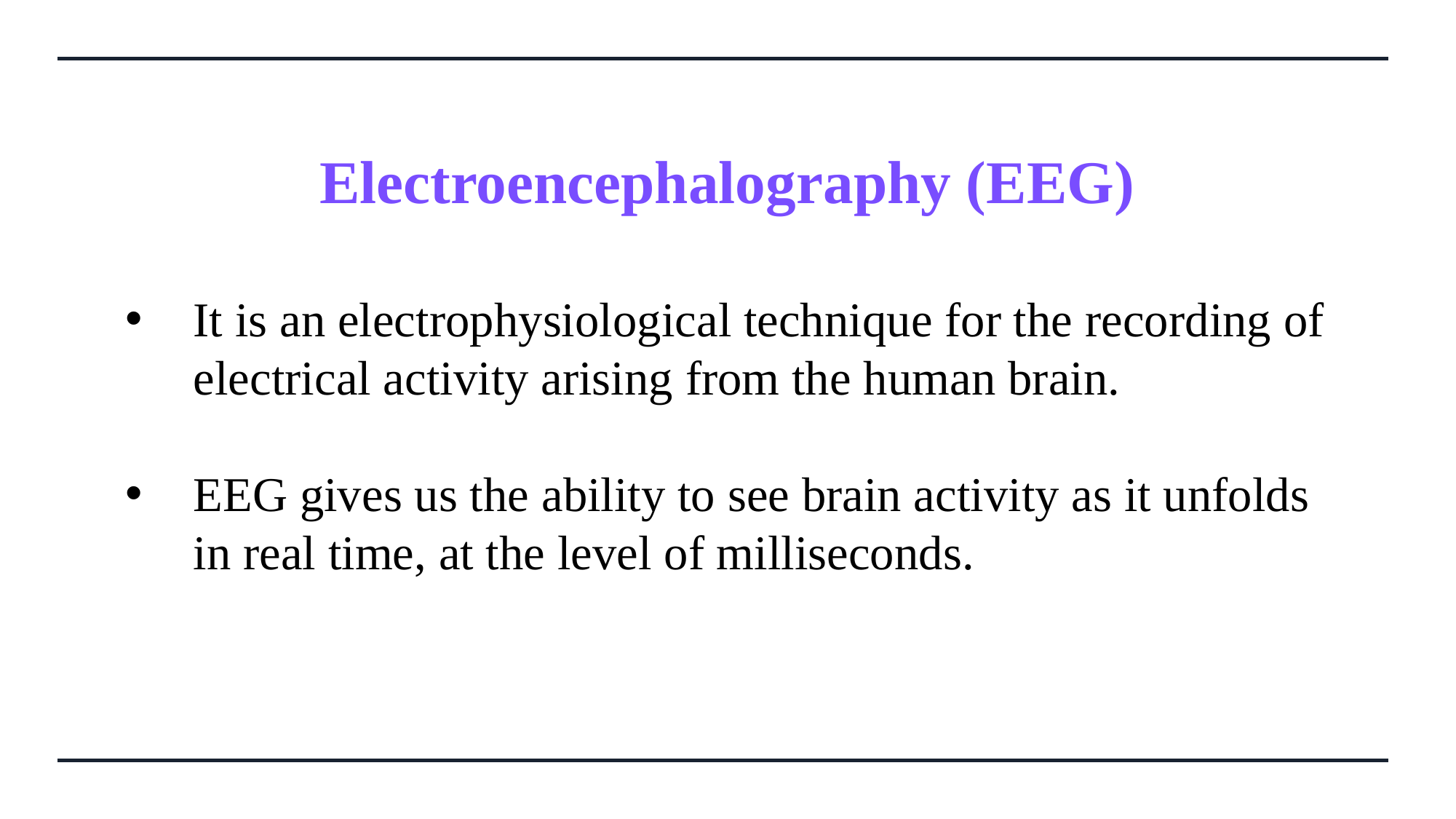

Electroencephalography (EEG)

It is an electrophysiological technique for the recording of electrical activity arising from the human brain.
EEG gives us the ability to see brain activity as it unfolds in real time, at the level of milliseconds.